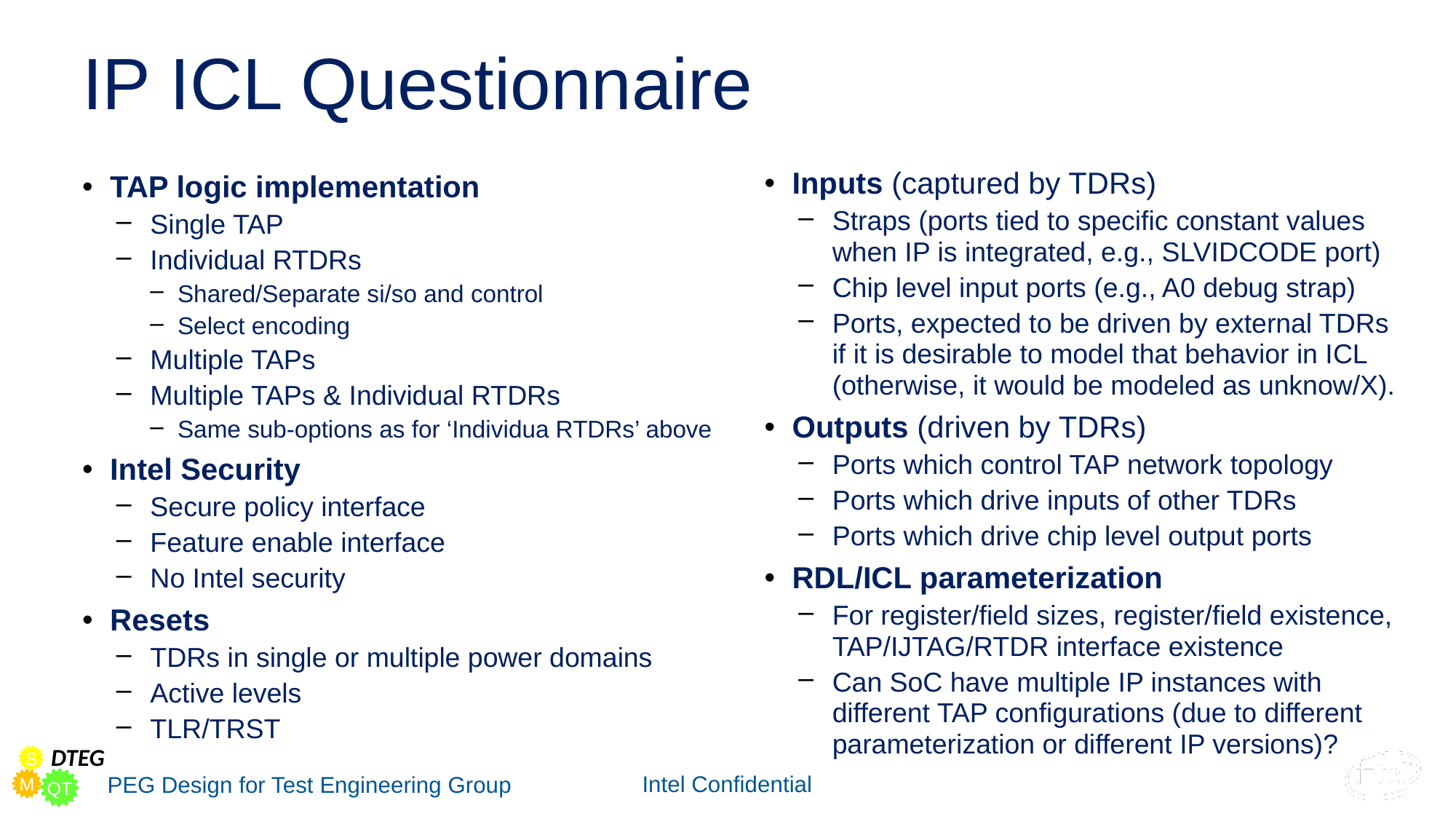

# IP ICL Questionnaire
Inputs (captured by TDRs)
Straps (ports tied to specific constant values when IP is integrated, e.g., SLVIDCODE port)
Chip level input ports (e.g., A0 debug strap)
Ports, expected to be driven by external TDRs if it is desirable to model that behavior in ICL (otherwise, it would be modeled as unknow/X).
Outputs (driven by TDRs)
Ports which control TAP network topology
Ports which drive inputs of other TDRs
Ports which drive chip level output ports
RDL/ICL parameterization
For register/field sizes, register/field existence, TAP/IJTAG/RTDR interface existence
Can SoC have multiple IP instances with different TAP configurations (due to different parameterization or different IP versions)?

TAP logic implementation
Single TAP
Individual RTDRs
Shared/Separate si/so and control
Select encoding
Multiple TAPs
Multiple TAPs & Individual RTDRs
Same sub-options as for ‘Individua RTDRs’ above
Intel Security
Secure policy interface
Feature enable interface
No Intel security
Resets
TDRs in single or multiple power domains
Active levels
TLR/TRST